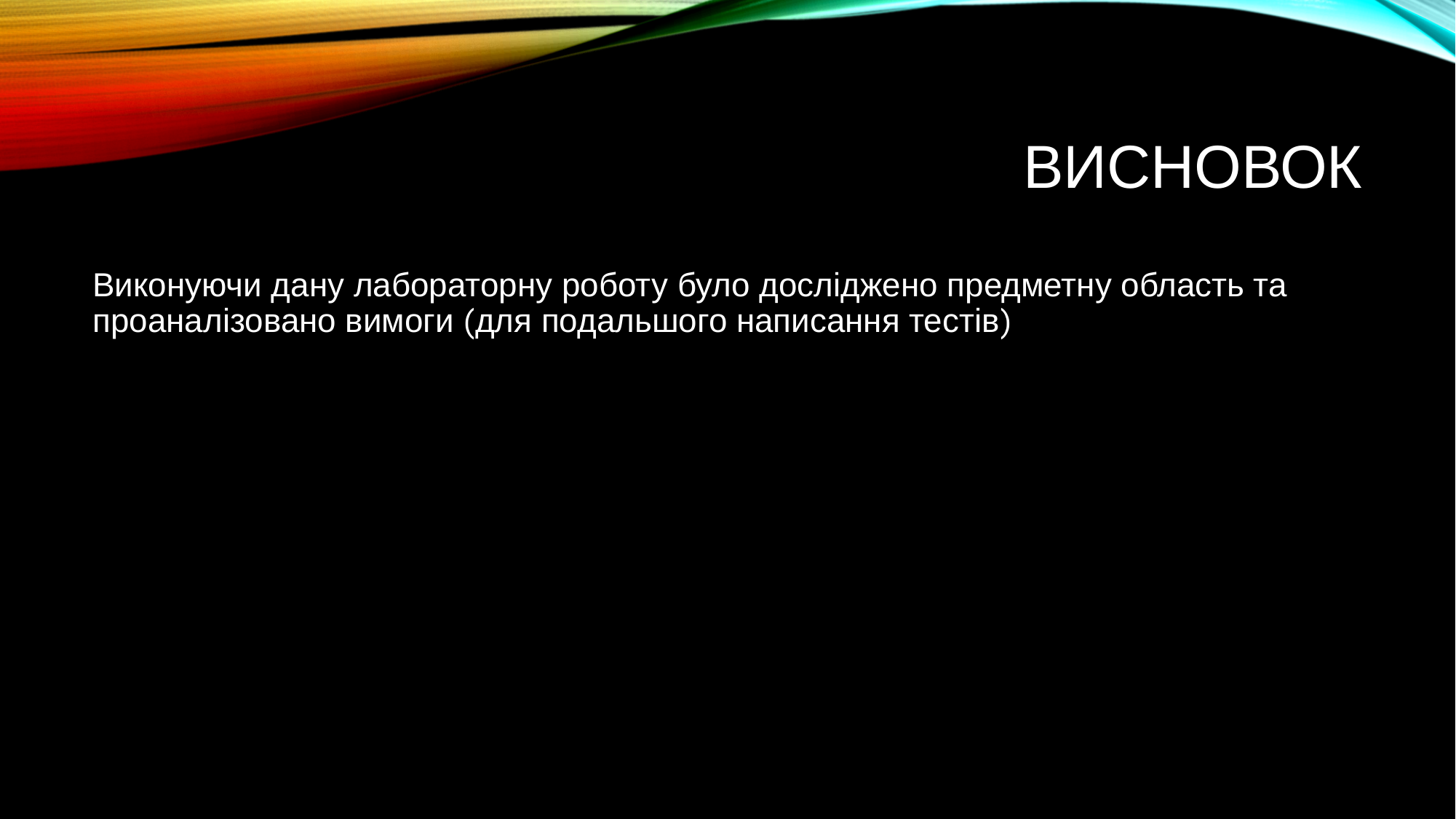

# Висновок
Виконуючи дану лабораторну роботу було досліджено предметну область та проаналізовано вимоги (для подальшого написання тестів)